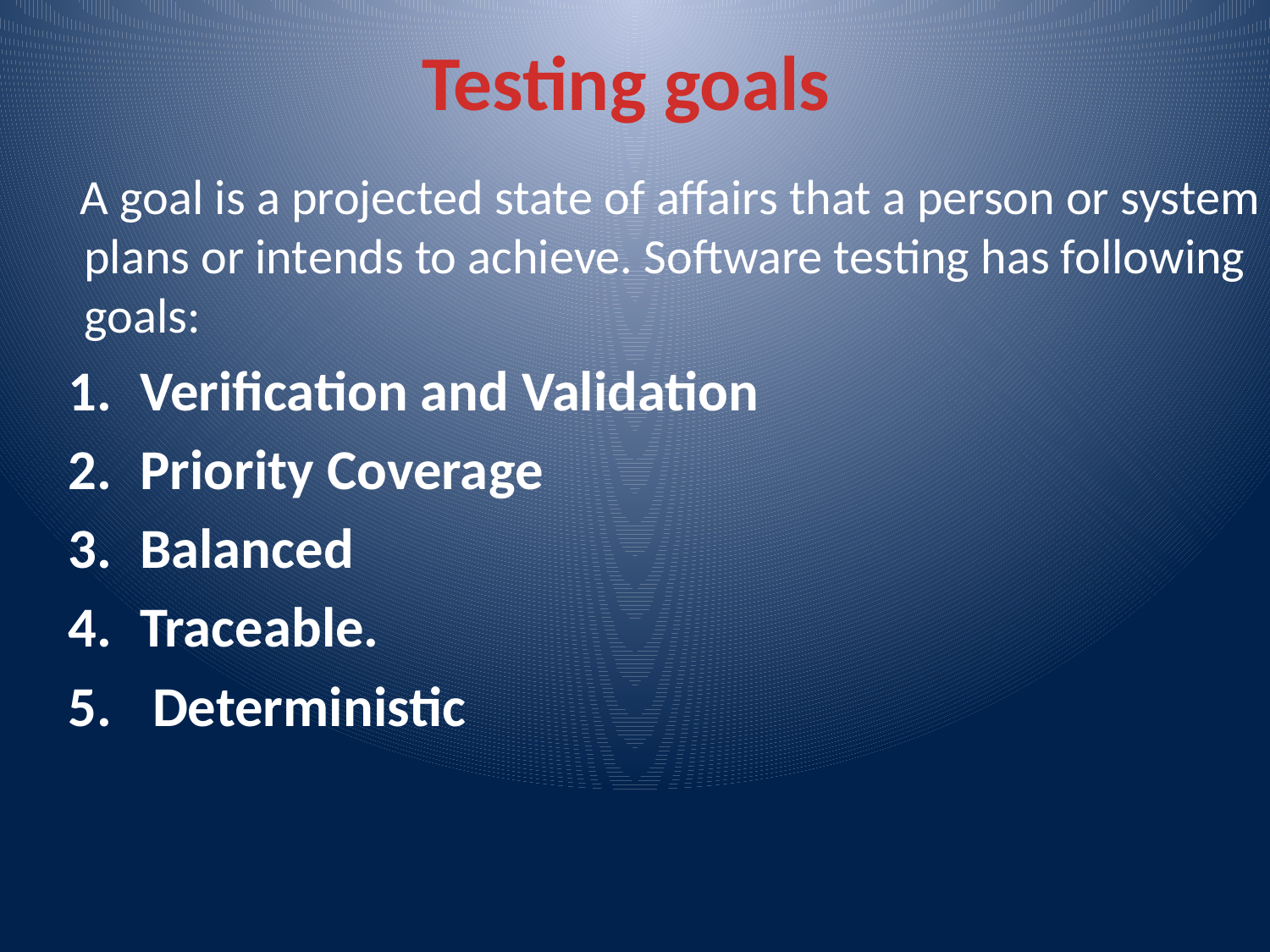

# Testing goals
      A goal is a projected state of affairs that a person or system plans or intends to achieve. Software testing has following goals:
Verification and Validation
Priority Coverage
Balanced
Traceable.
 Deterministic